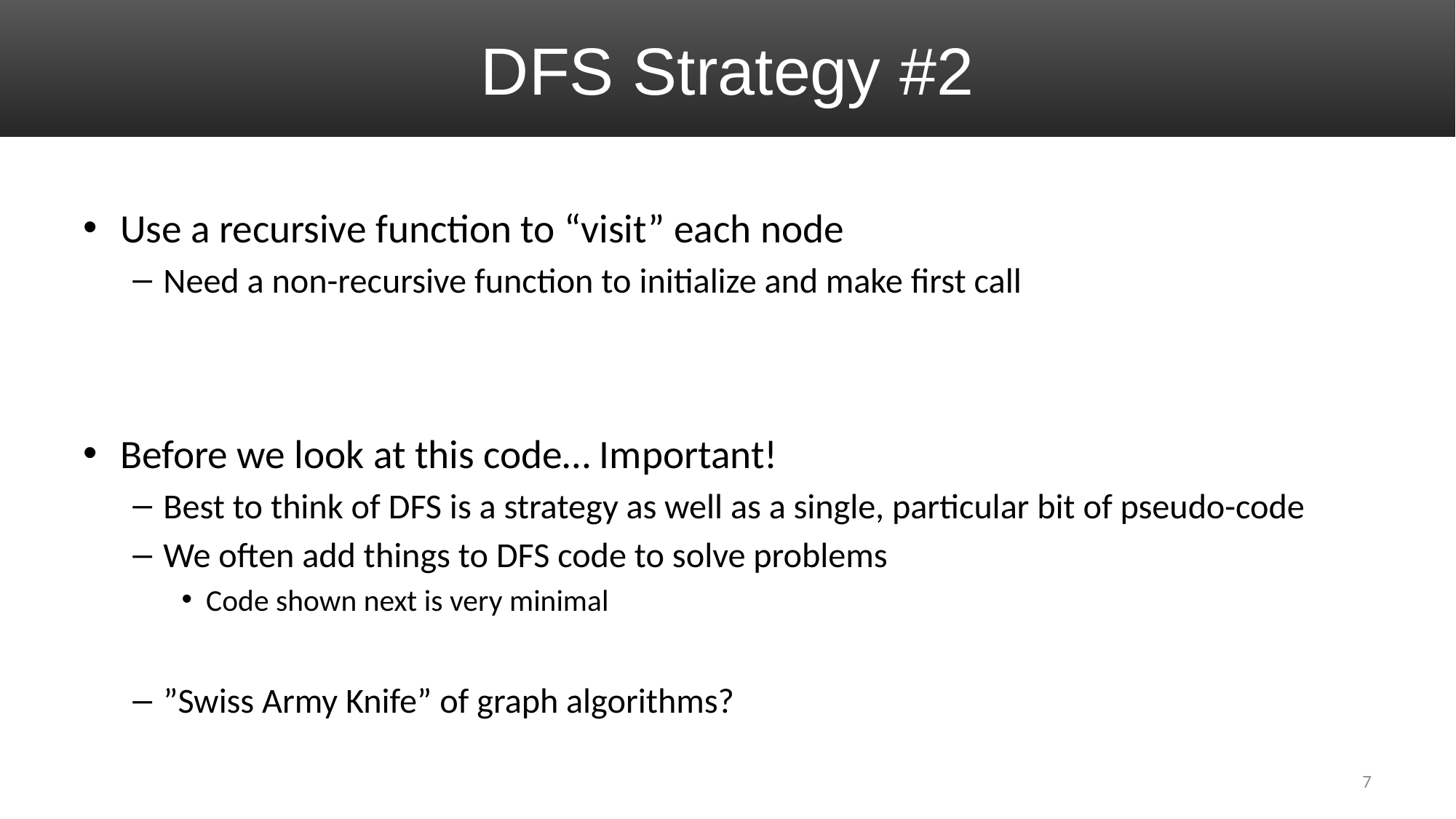

# DFS Strategy #2
Use a recursive function to “visit” each node
Need a non-recursive function to initialize and make first call

Before we look at this code… Important!
Best to think of DFS is a strategy as well as a single, particular bit of pseudo-code
We often add things to DFS code to solve problems
Code shown next is very minimal

”Swiss Army Knife” of graph algorithms?
7